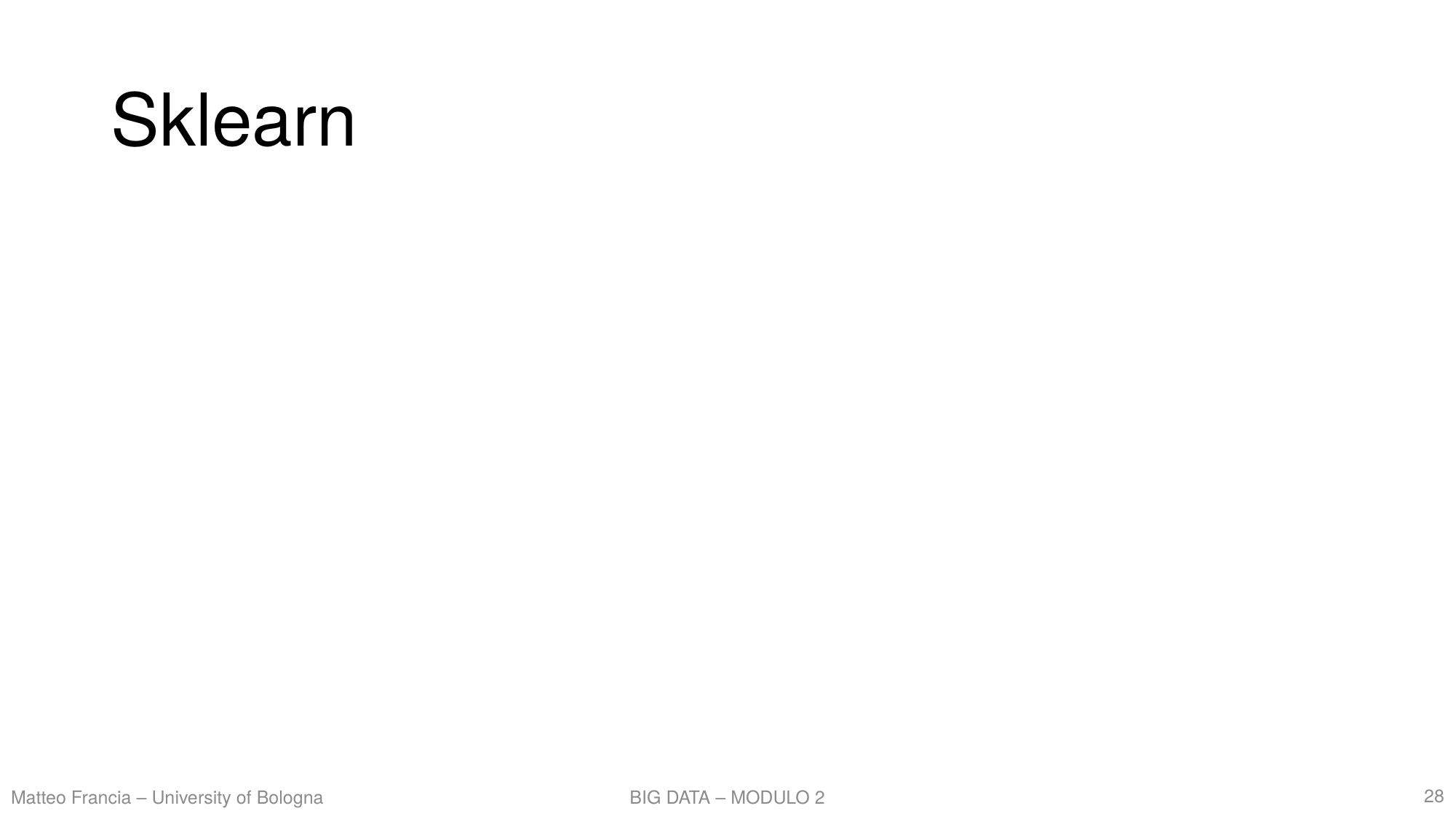

# Sklearn

28
Matteo Francia – University of Bologna